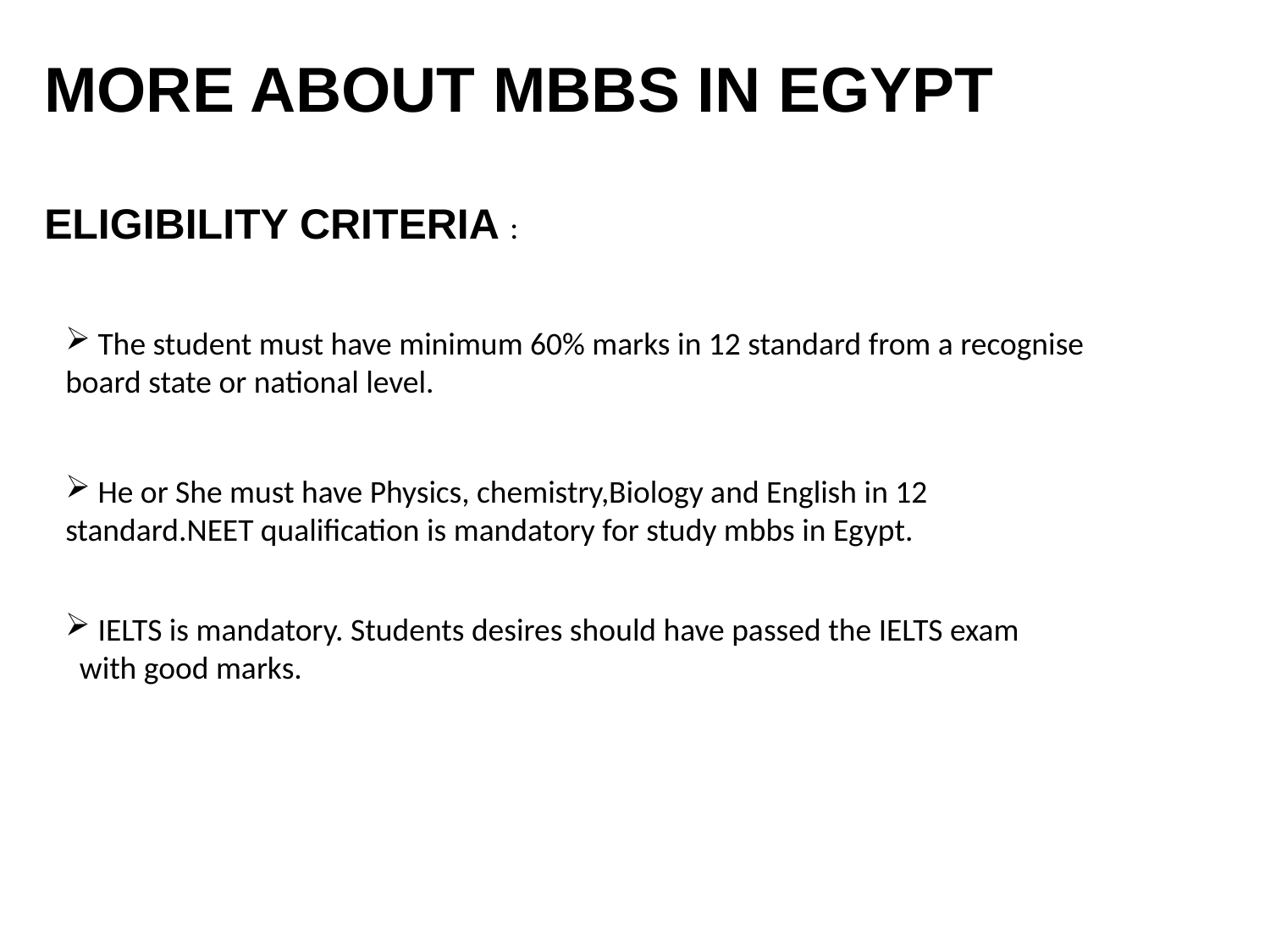

MORE ABOUT MBBS IN EGYPT
ELIGIBILITY CRITERIA :
 The student must have minimum 60% marks in 12 standard from a recognise board state or national level.
 He or She must have Physics, chemistry,Biology and English in 12 standard.NEET qualification is mandatory for study mbbs in Egypt.
 IELTS is mandatory. Students desires should have passed the IELTS exam         with good marks.